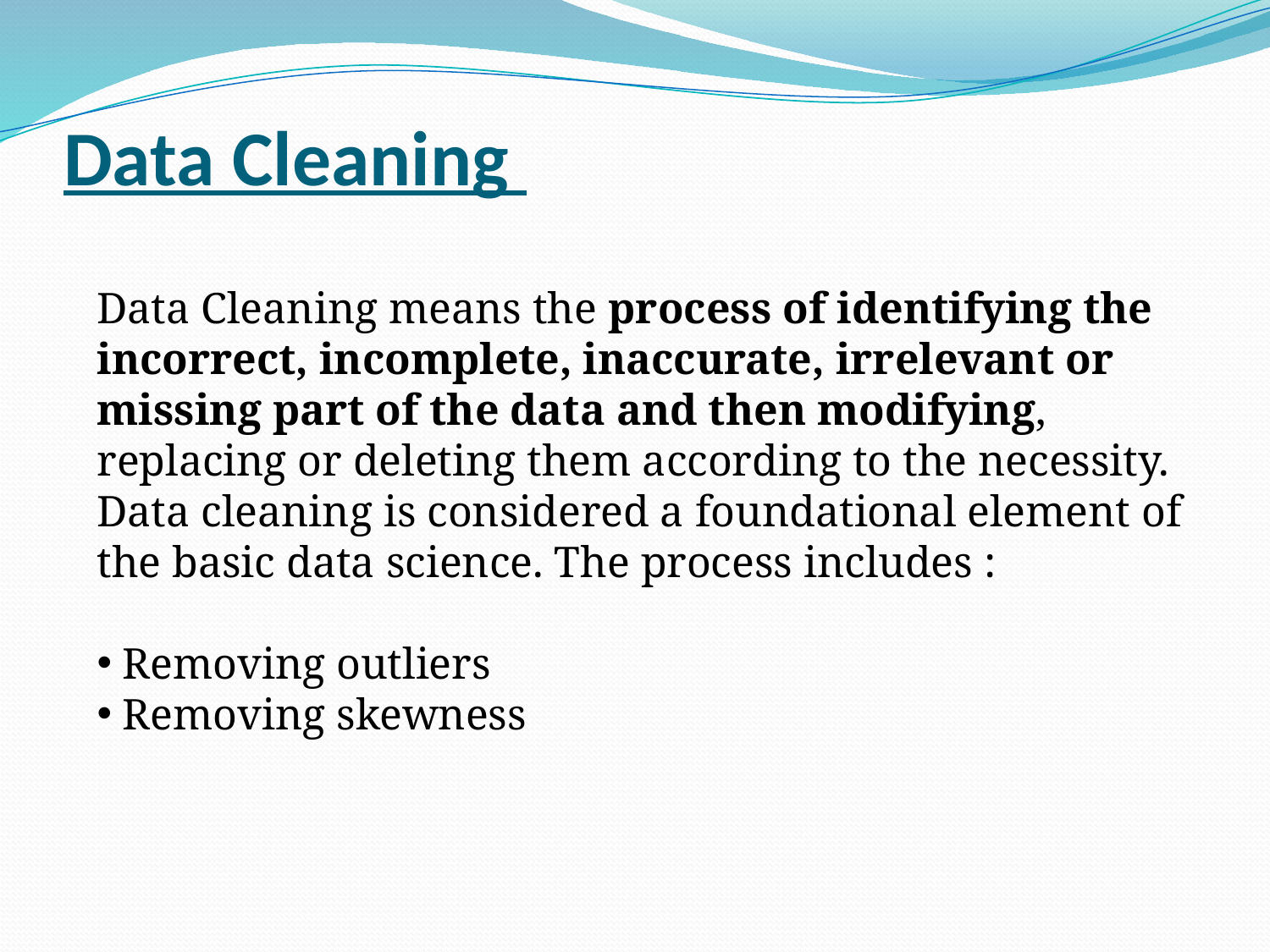

# Data Cleaning
Data Cleaning means the process of identifying the incorrect, incomplete, inaccurate, irrelevant or missing part of the data and then modifying, replacing or deleting them according to the necessity. Data cleaning is considered a foundational element of the basic data science. The process includes :

 Removing outliers
 Removing skewness